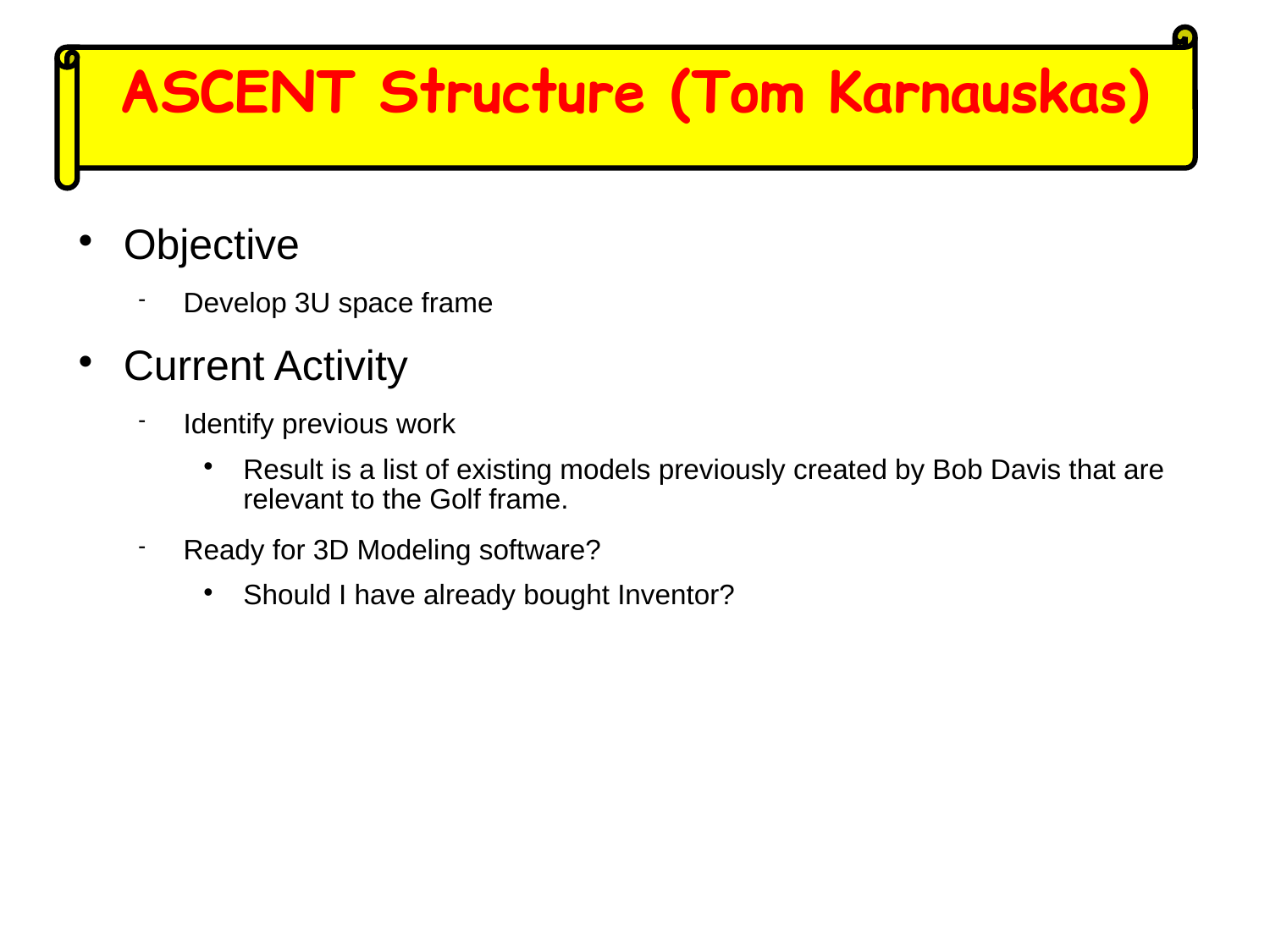

ASCENT Structure (Tom Karnauskas)
# Objective
Develop 3U space frame
Current Activity
Identify previous work
Result is a list of existing models previously created by Bob Davis that are relevant to the Golf frame.
Ready for 3D Modeling software?
Should I have already bought Inventor?